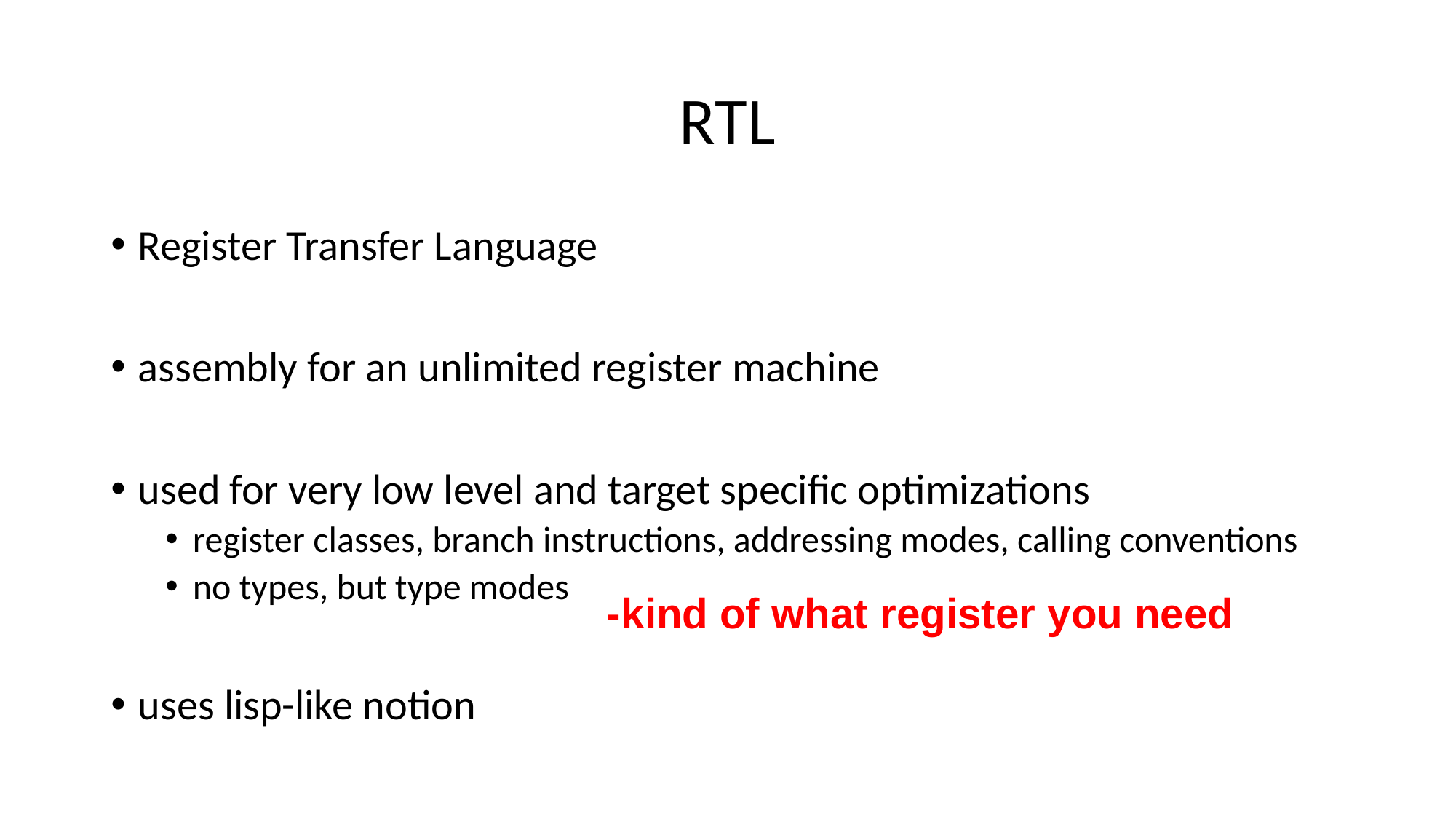

# RTL
Register Transfer Language

assembly for an unlimited register machine

used for very low level and target specific optimizations
register classes, branch instructions, addressing modes, calling conventions
no types, but type modes

uses lisp-like notion
-kind of what register you need